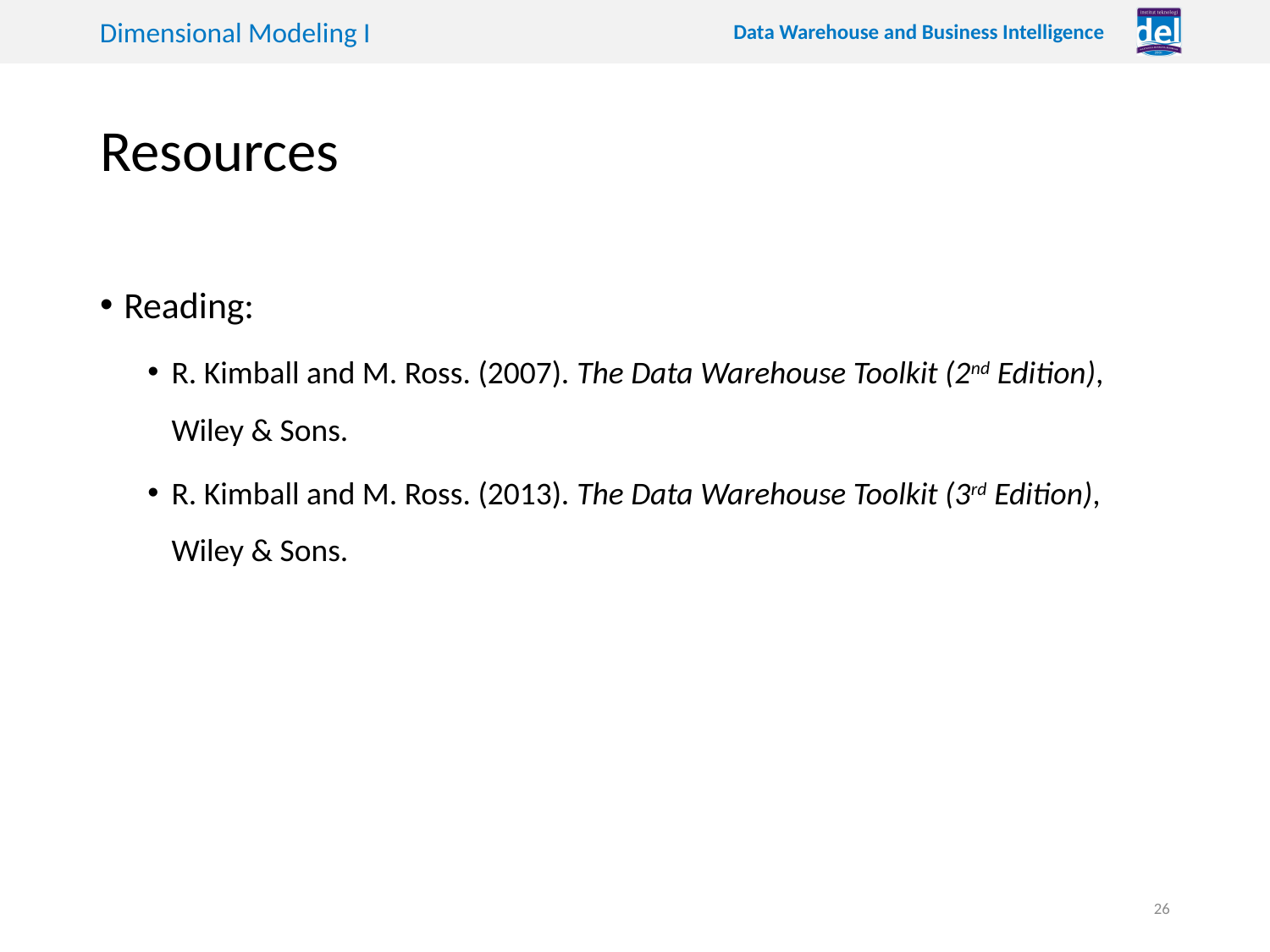

# Resources
Reading:
R. Kimball and M. Ross. (2007). The Data Warehouse Toolkit (2nd Edition), Wiley & Sons.
R. Kimball and M. Ross. (2013). The Data Warehouse Toolkit (3rd Edition), Wiley & Sons.
26